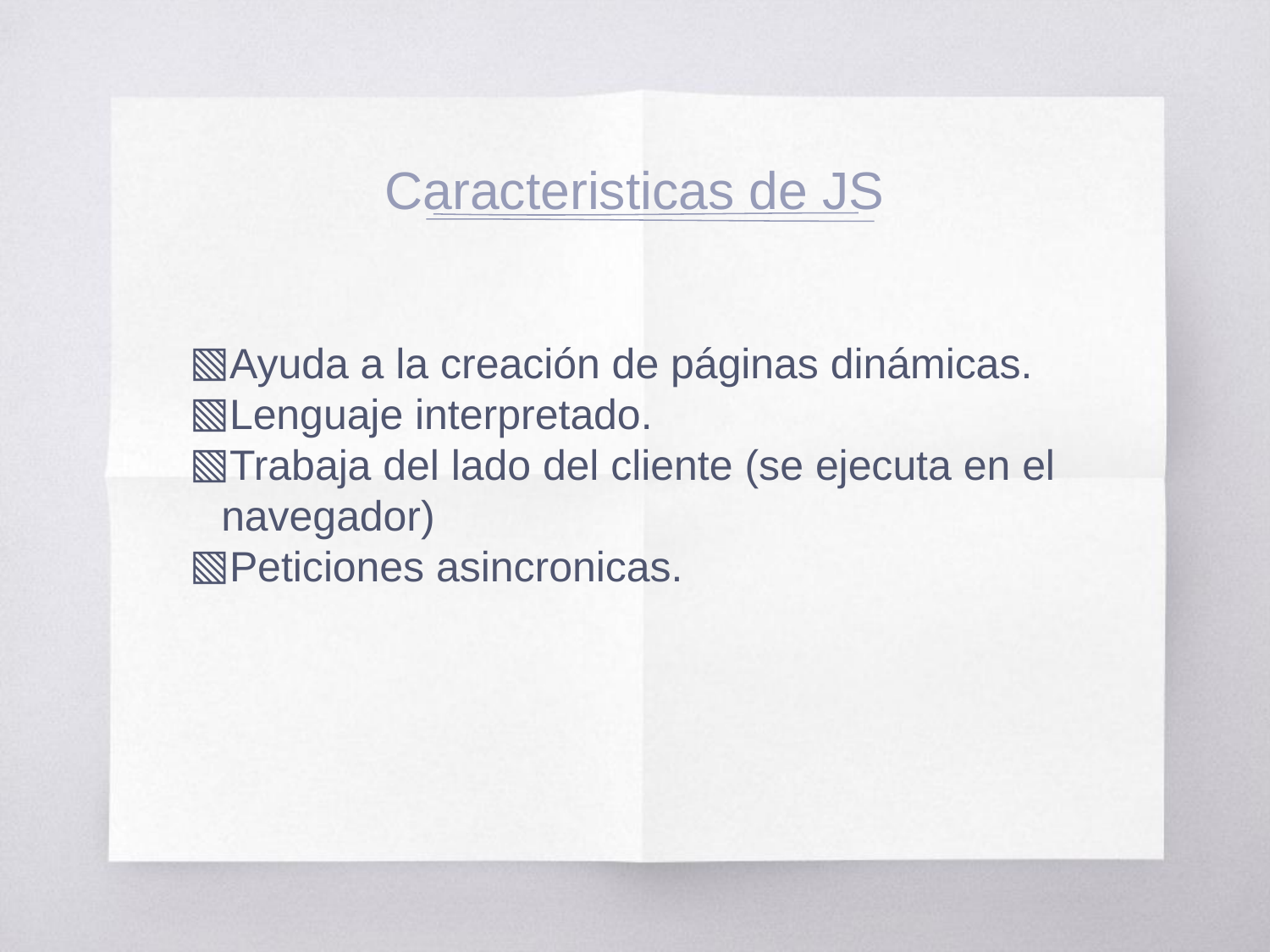

# Caracteristicas de JS
Ayuda a la creación de páginas dinámicas.
Lenguaje interpretado.
Trabaja del lado del cliente (se ejecuta en el navegador)
Peticiones asincronicas.